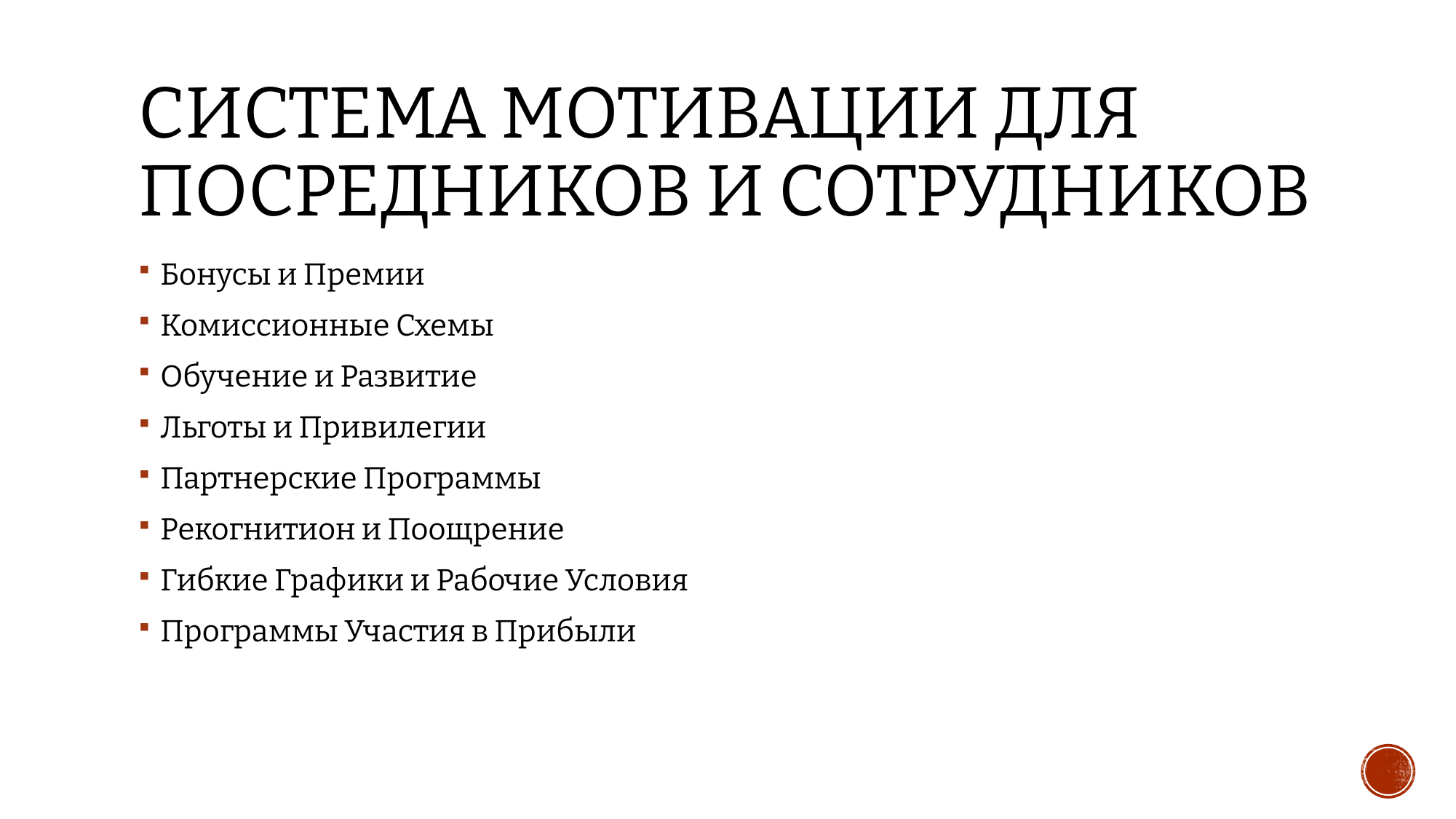

# Система мотивации для посредников и сотрудников
Бонусы и Премии
Комиссионные Схемы
Обучение и Развитие
Льготы и Привилегии
Партнерские Программы
Рекогнитион и Поощрение
Гибкие Графики и Рабочие Условия
Программы Участия в Прибыли